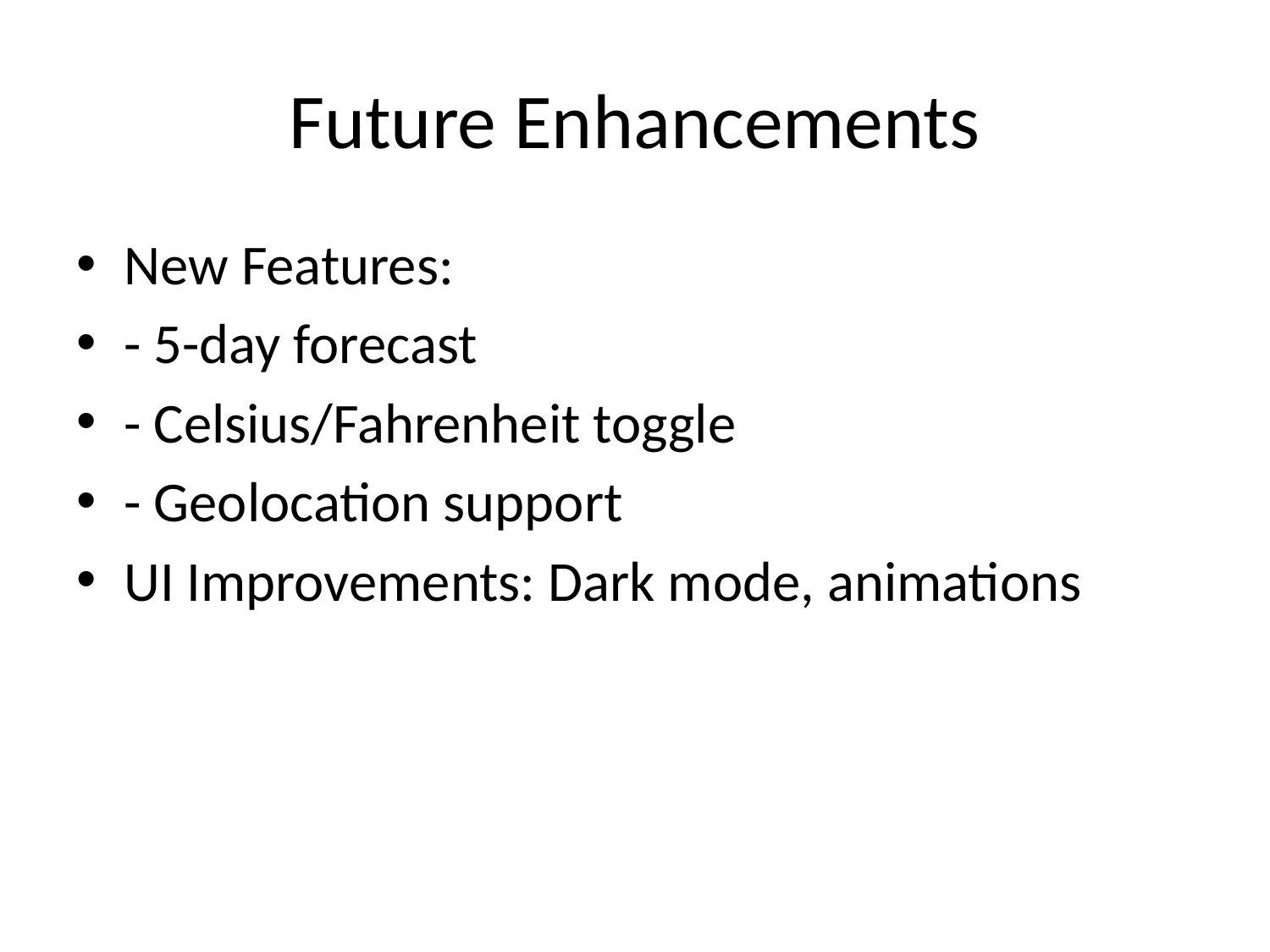

# Future Enhancements
New Features:
- 5-day forecast
- Celsius/Fahrenheit toggle
- Geolocation support
UI Improvements: Dark mode, animations